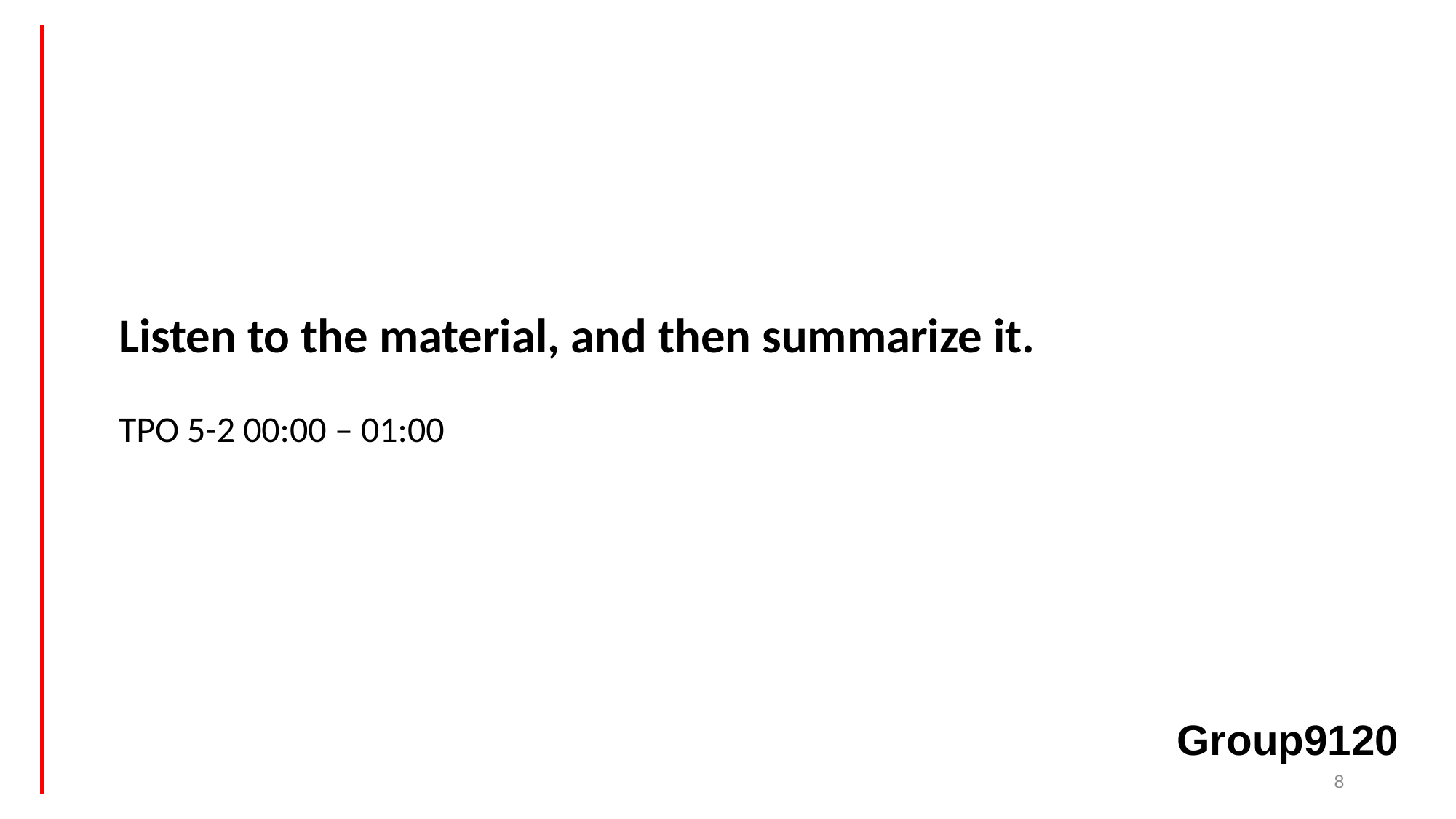

Listen to the material, and then summarize it.
TPO 5-2 00:00 – 01:00
Group9120
8